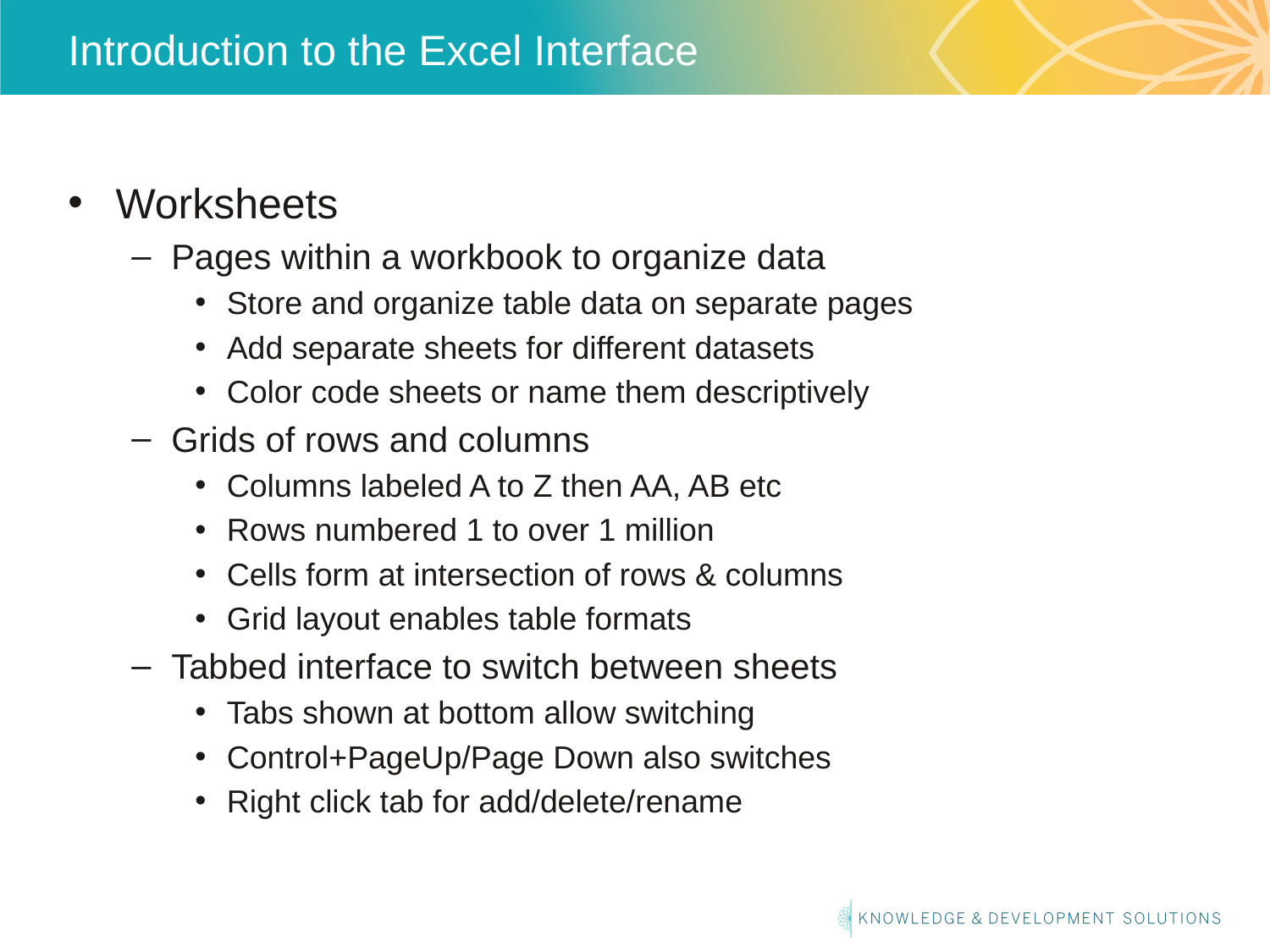

# Introduction to the Excel Interface
Worksheets
Pages within a workbook to organize data
Store and organize table data on separate pages
Add separate sheets for different datasets
Color code sheets or name them descriptively
Grids of rows and columns
Columns labeled A to Z then AA, AB etc
Rows numbered 1 to over 1 million
Cells form at intersection of rows & columns
Grid layout enables table formats
Tabbed interface to switch between sheets
Tabs shown at bottom allow switching
Control+PageUp/Page Down also switches
Right click tab for add/delete/rename